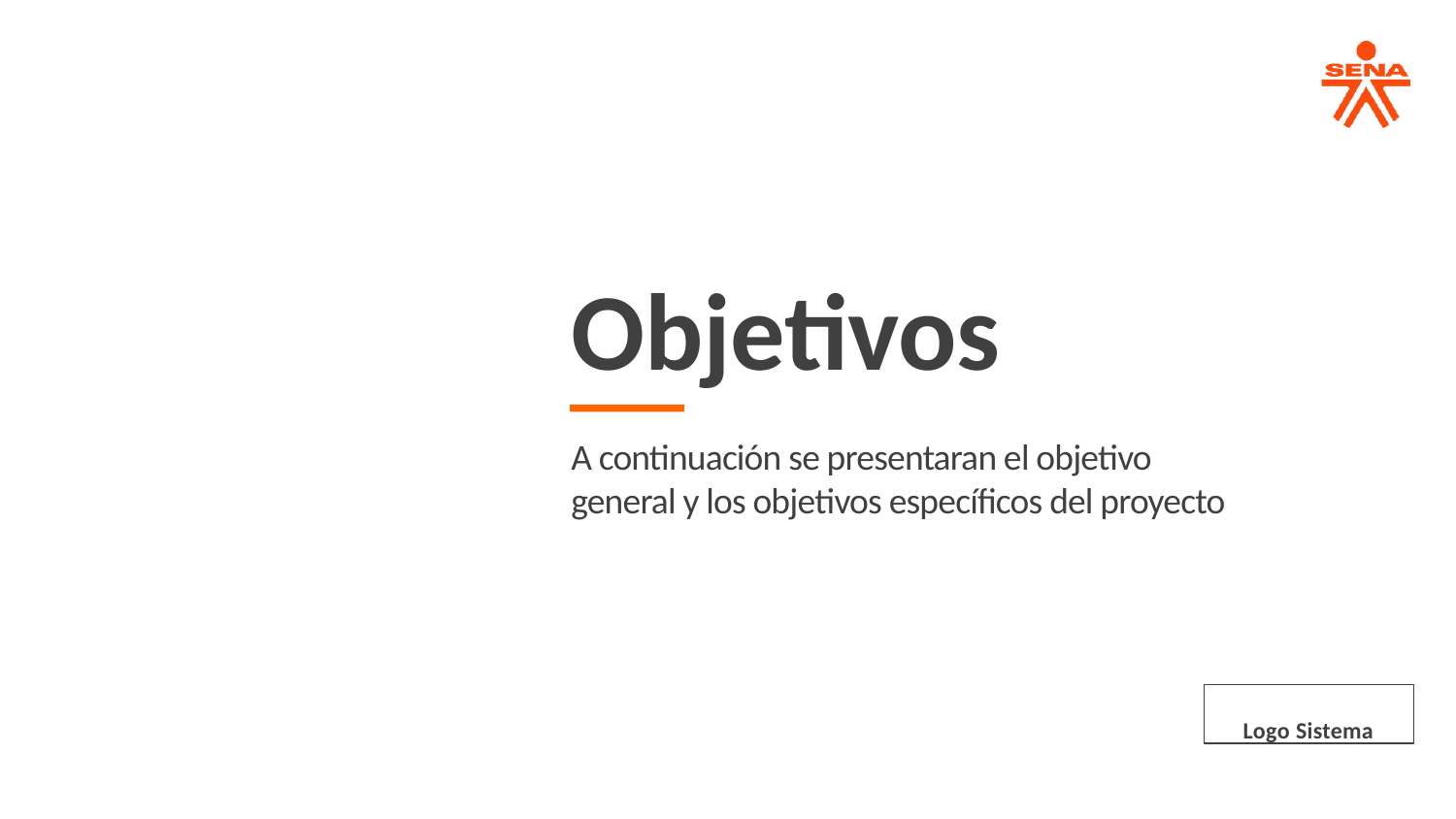

# Objetivos

A continuación se presentaran el objetivo general y los objetivos específicos del proyecto

Logo Sistema